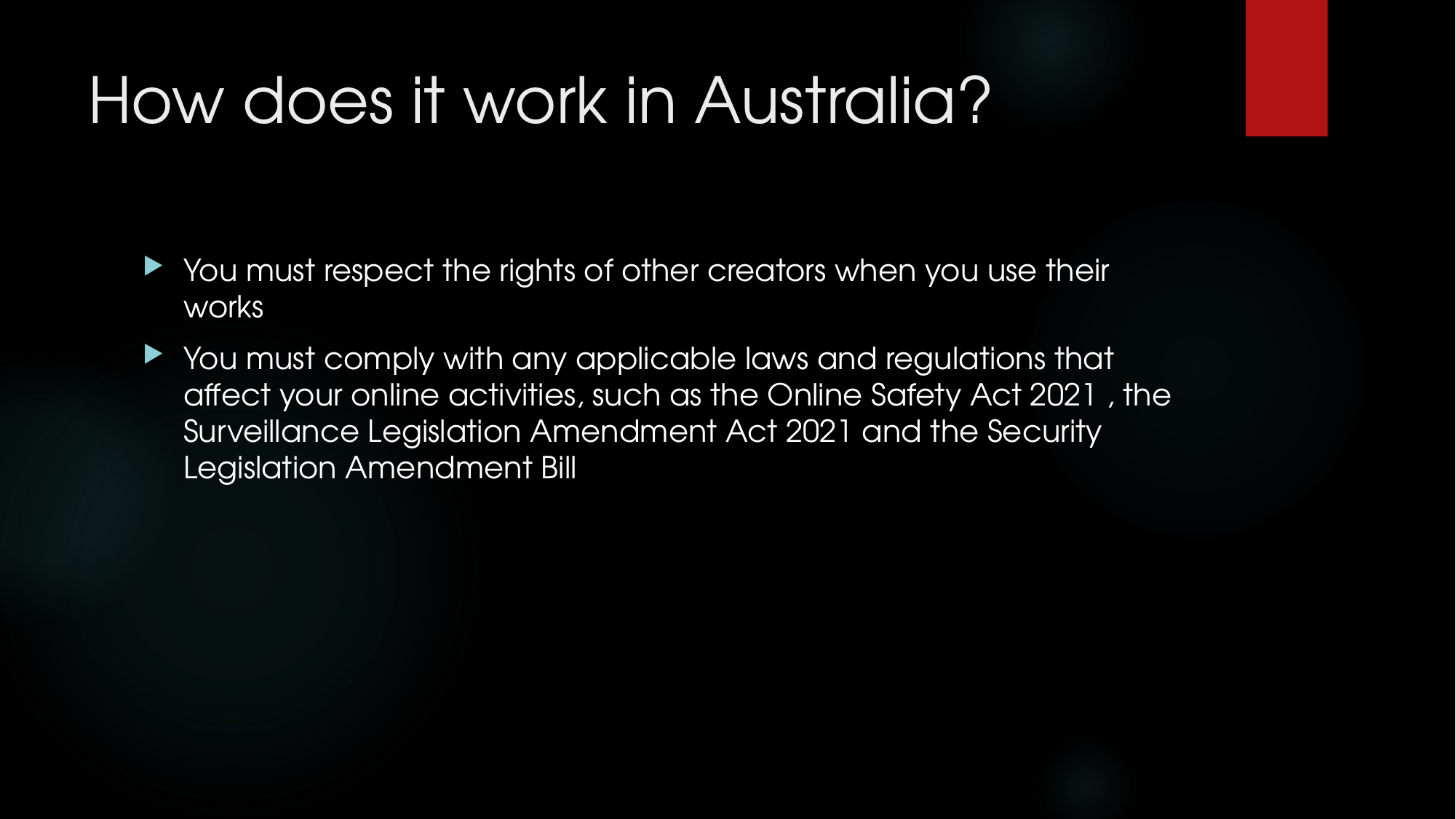

# How does it work in Australia?
You must respect the rights of other creators when you use their works
You must comply with any applicable laws and regulations that affect your online activities, such as the Online Safety Act 2021 , the Surveillance Legislation Amendment Act 2021 and the Security Legislation Amendment Bill